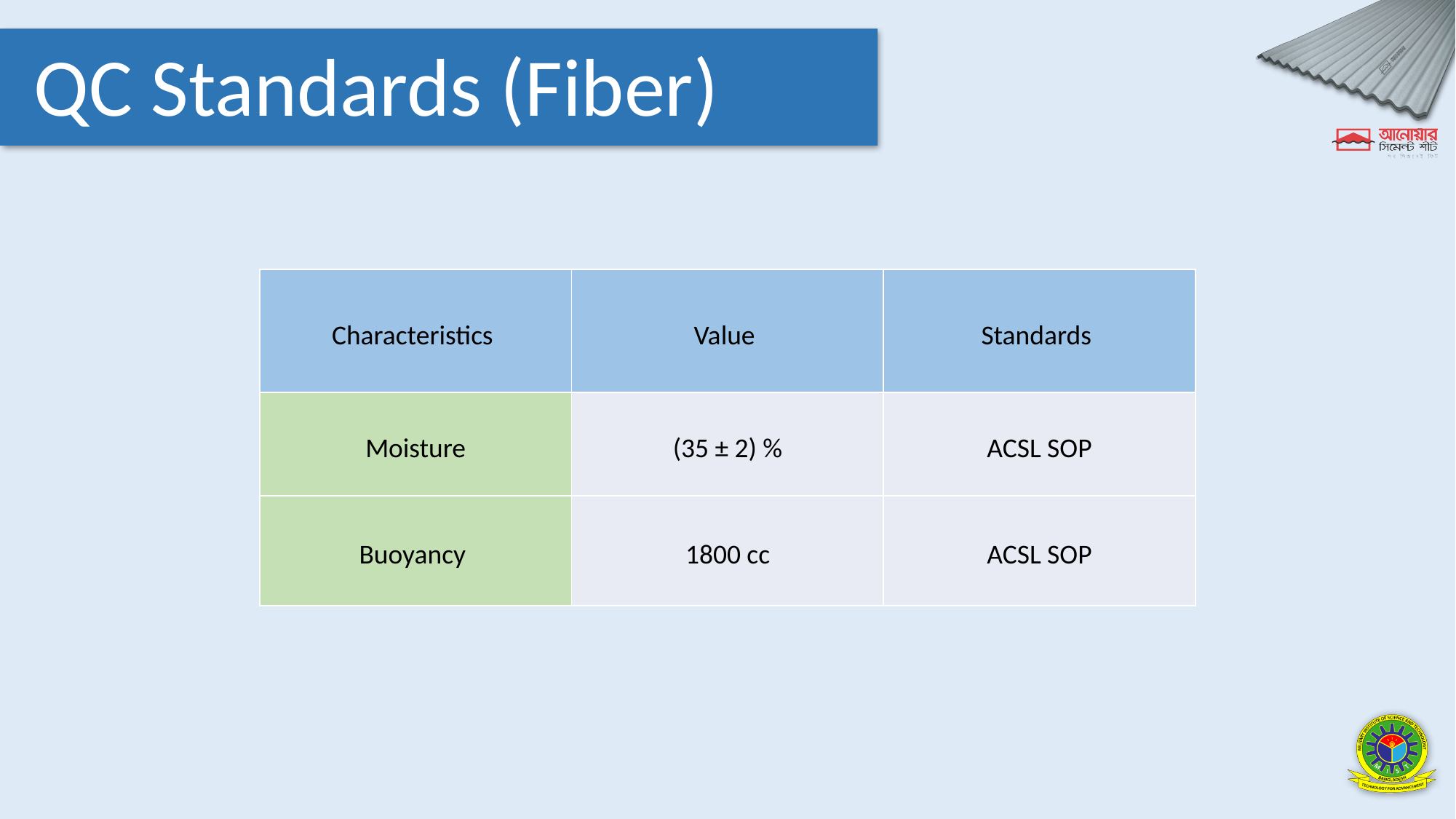

QC Standards (Fiber)
| Characteristics | Value | Standards |
| --- | --- | --- |
| Moisture | (35 ± 2) % | ACSL SOP |
| Buoyancy | 1800 cc | ACSL SOP |